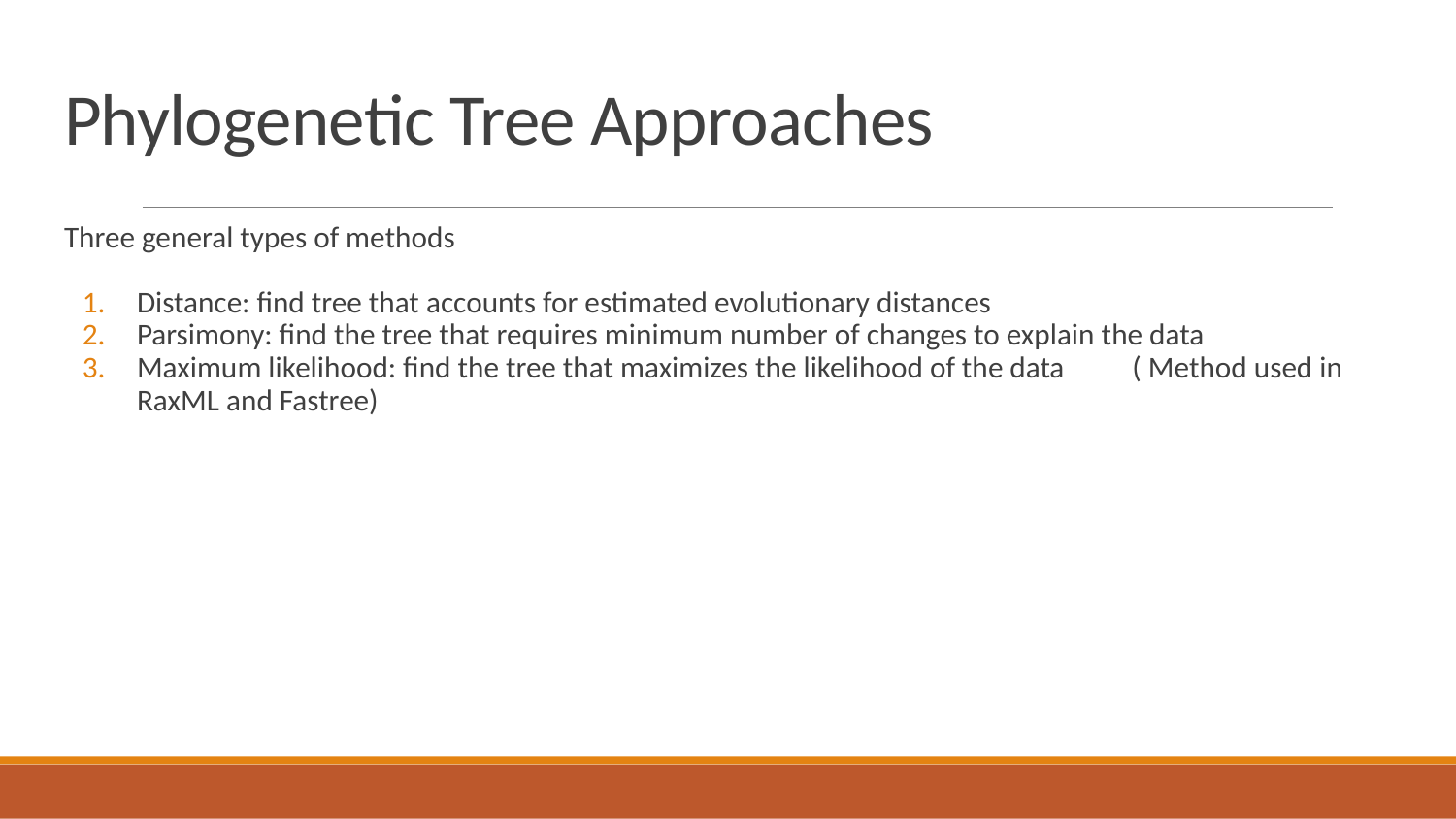

# Phylogenetic Tree Approaches
Three general types of methods
Distance: find tree that accounts for estimated evolutionary distances
Parsimony: find the tree that requires minimum number of changes to explain the data
Maximum likelihood: find the tree that maximizes the likelihood of the data          ( Method used in RaxML and Fastree)